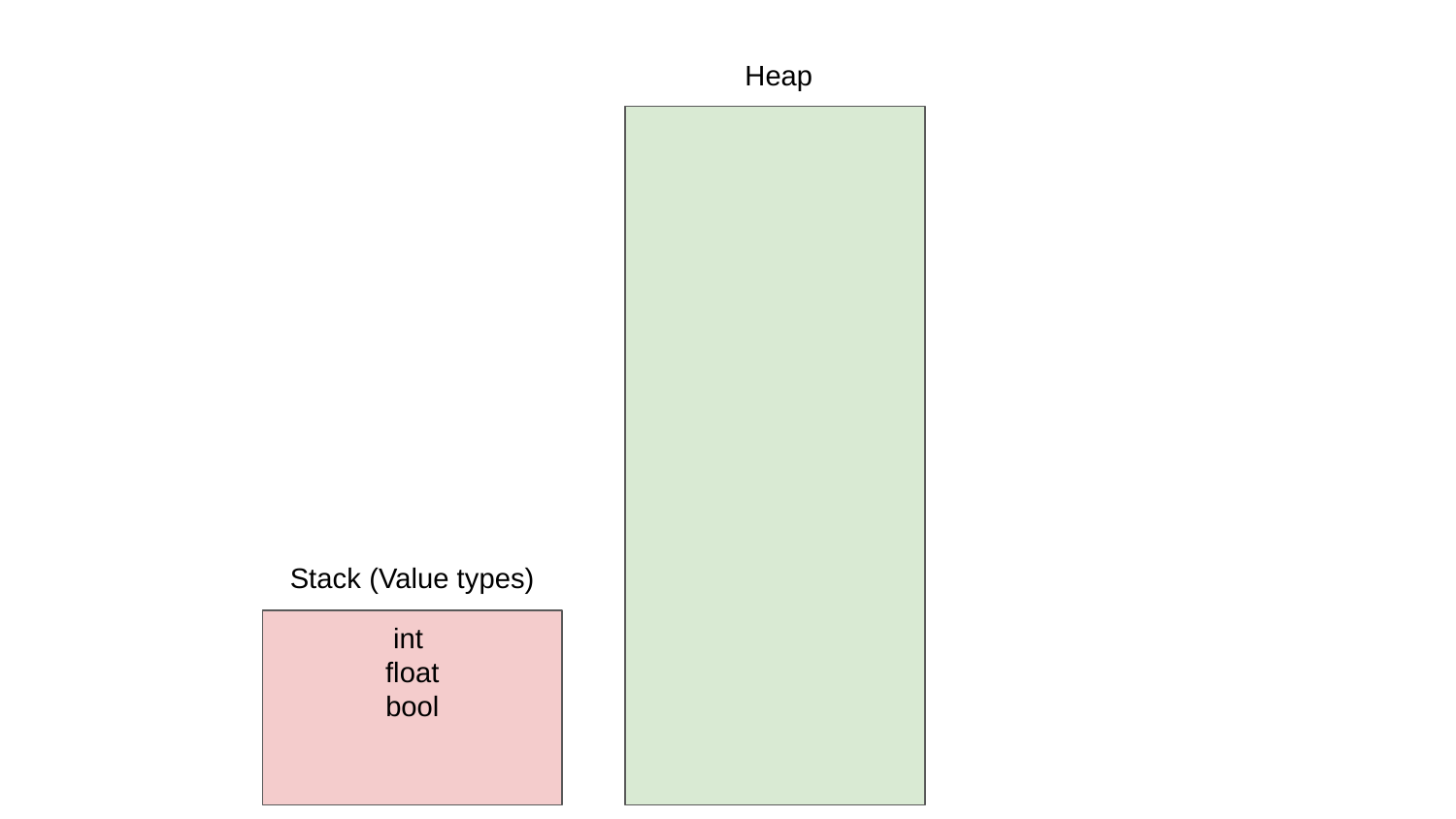

Heap

Stack (Value types)
int
float
bool